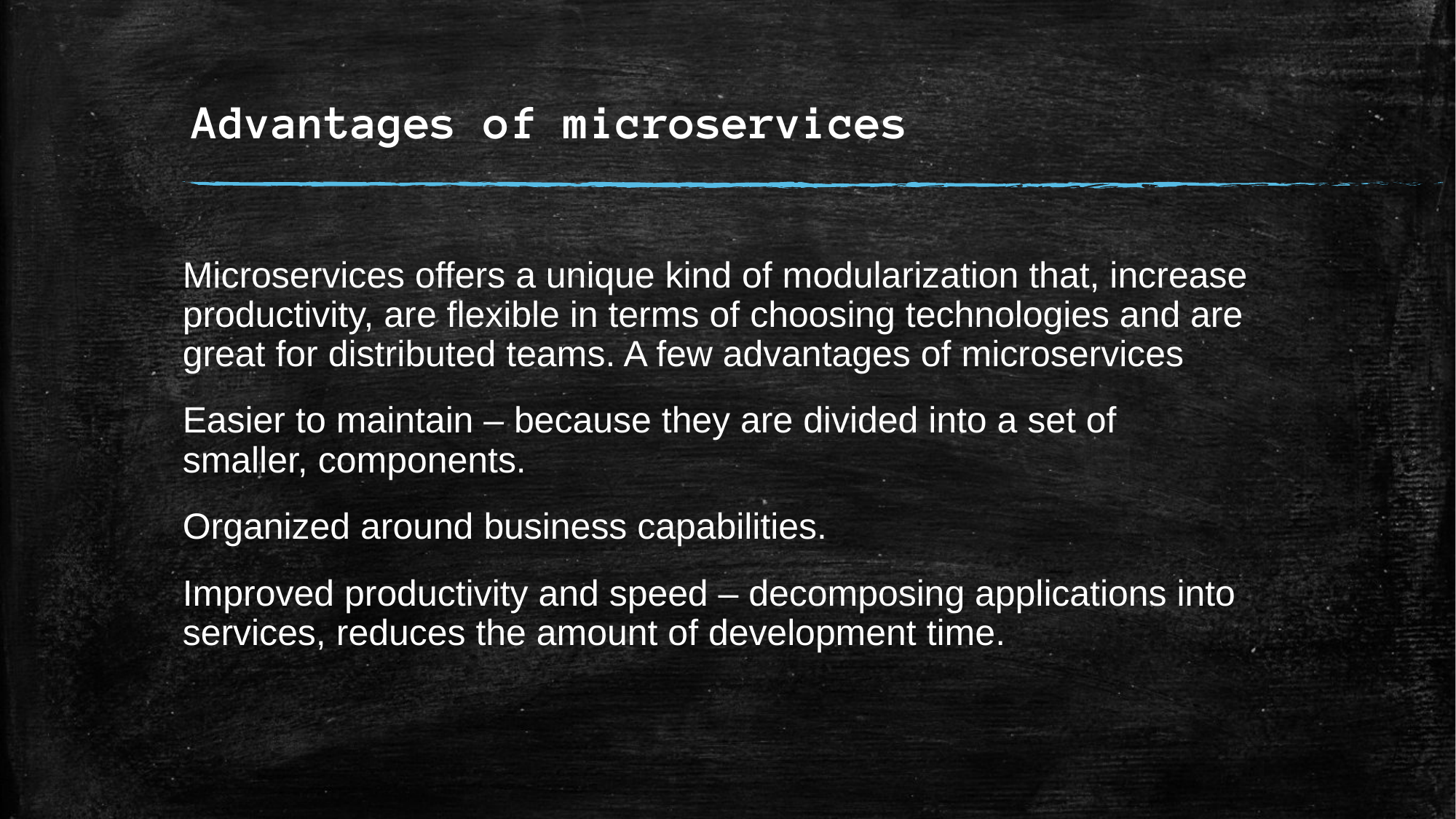

# Advantages of microservices
Microservices offers a unique kind of modularization that, increase productivity, are flexible in terms of choosing technologies and are great for distributed teams. A few advantages of microservices
Easier to maintain – because they are divided into a set of smaller, components.
Organized around business capabilities.
Improved productivity and speed – decomposing applications into services, reduces the amount of development time.